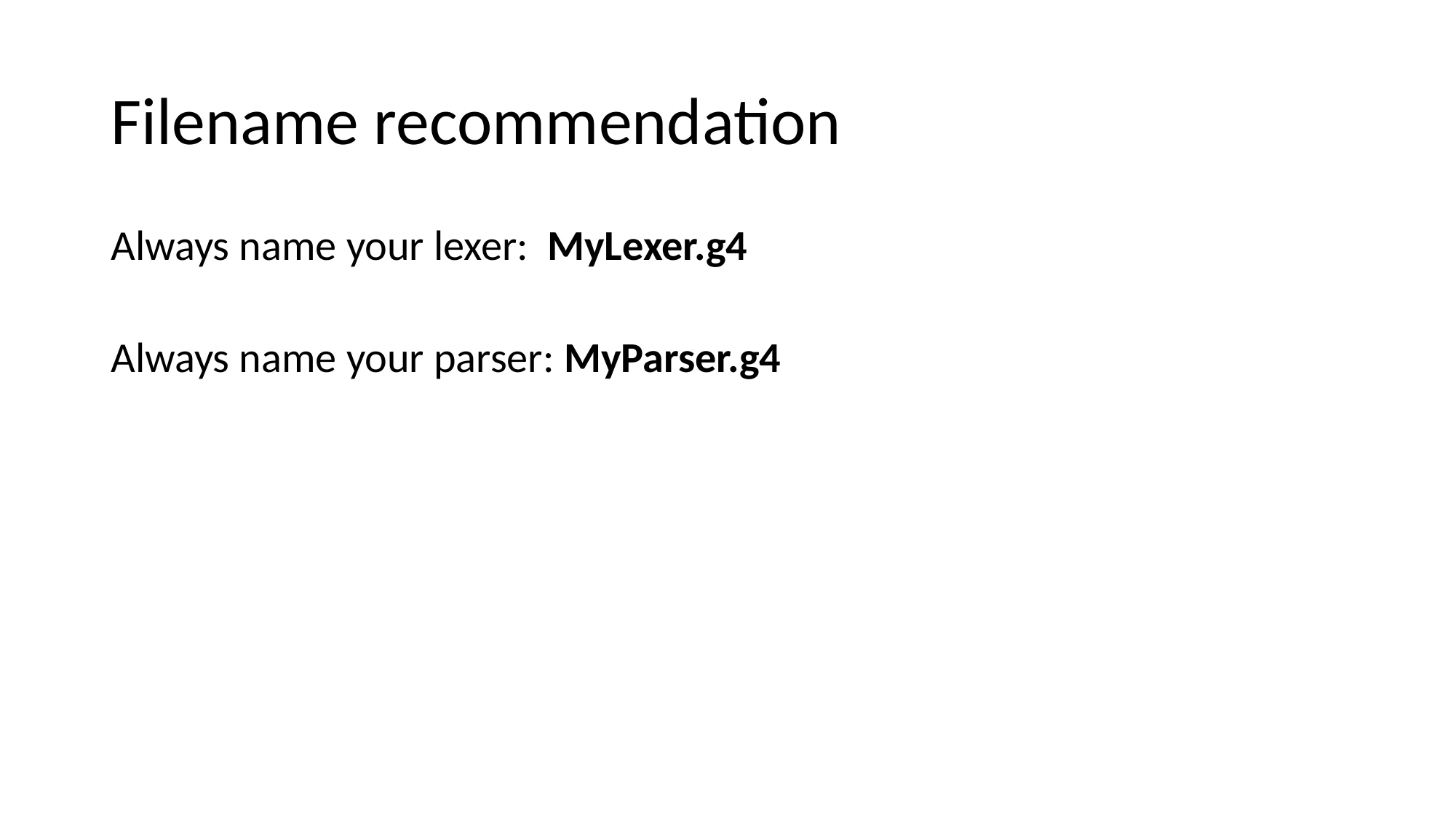

# Filename recommendation
Always name your lexer: 	MyLexer.g4
Always name your parser: MyParser.g4